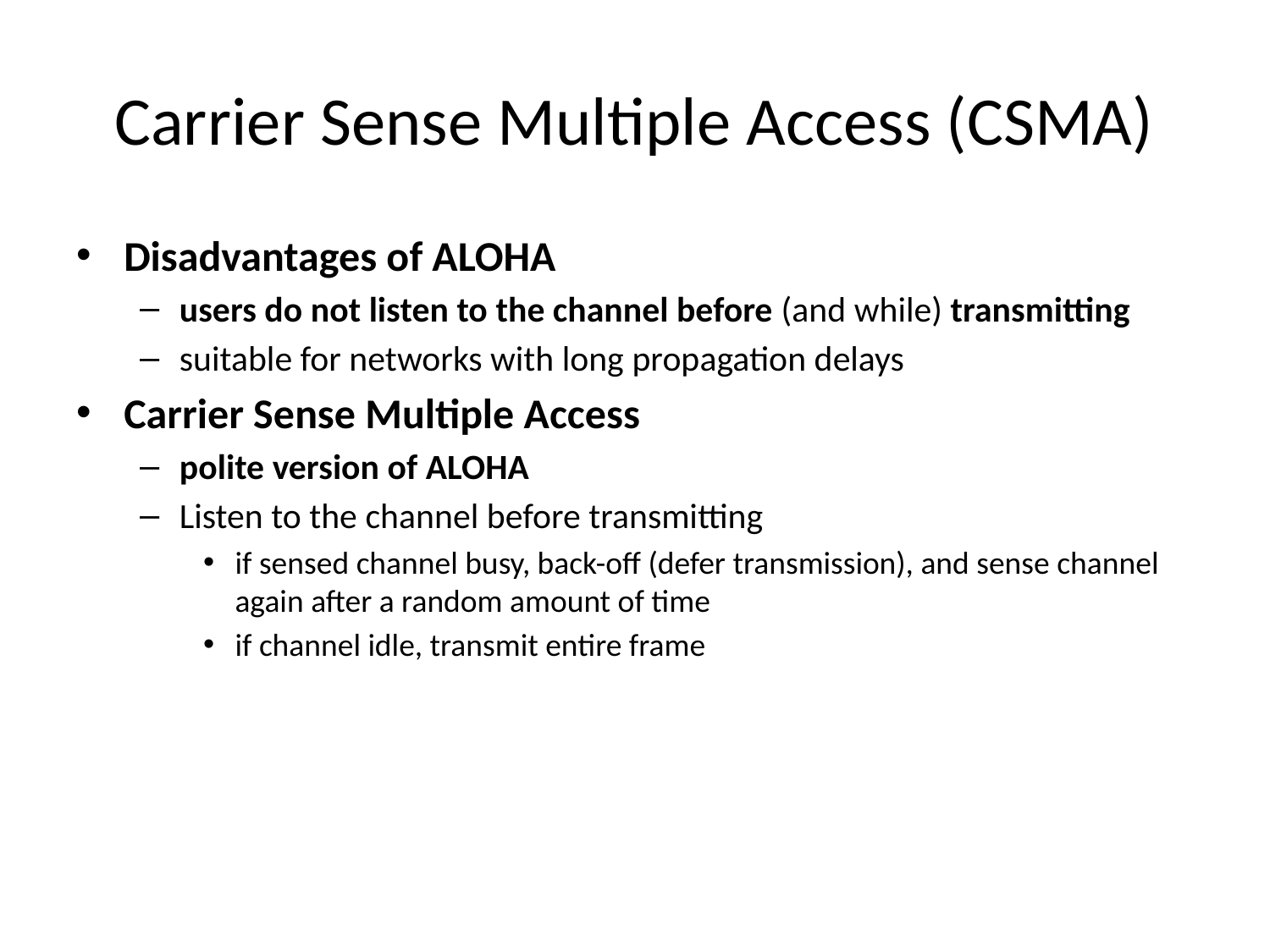

# Carrier Sense Multiple Access (CSMA)
Disadvantages of ALOHA
users do not listen to the channel before (and while) transmitting
suitable for networks with long propagation delays
Carrier Sense Multiple Access
polite version of ALOHA
Listen to the channel before transmitting
if sensed channel busy, back-off (defer transmission), and sense channel again after a random amount of time
if channel idle, transmit entire frame